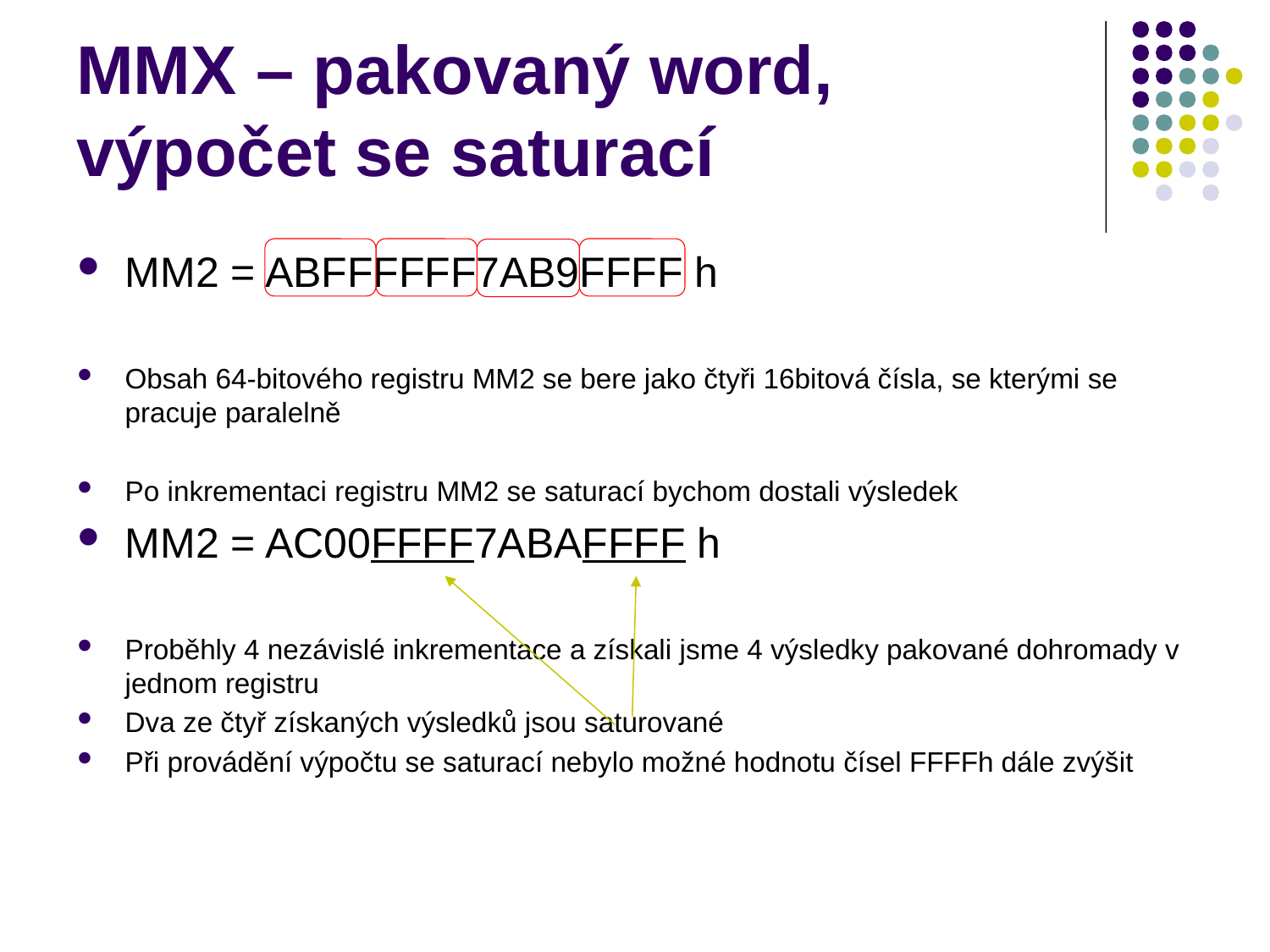

# MMX – pakovaný word, výpočet se saturací
MM2 = ABFFFFFF7AB9FFFF h

Obsah 64-bitového registru MM2 se bere jako čtyři 16bitová čísla, se kterými se pracuje paralelně

Po inkrementaci registru MM2 se saturací bychom dostali výsledek
MM2 = AC00FFFF7ABAFFFF h

Proběhly 4 nezávislé inkrementace a získali jsme 4 výsledky pakované dohromady v jednom registru
Dva ze čtyř získaných výsledků jsou saturované
Při provádění výpočtu se saturací nebylo možné hodnotu čísel FFFFh dále zvýšit